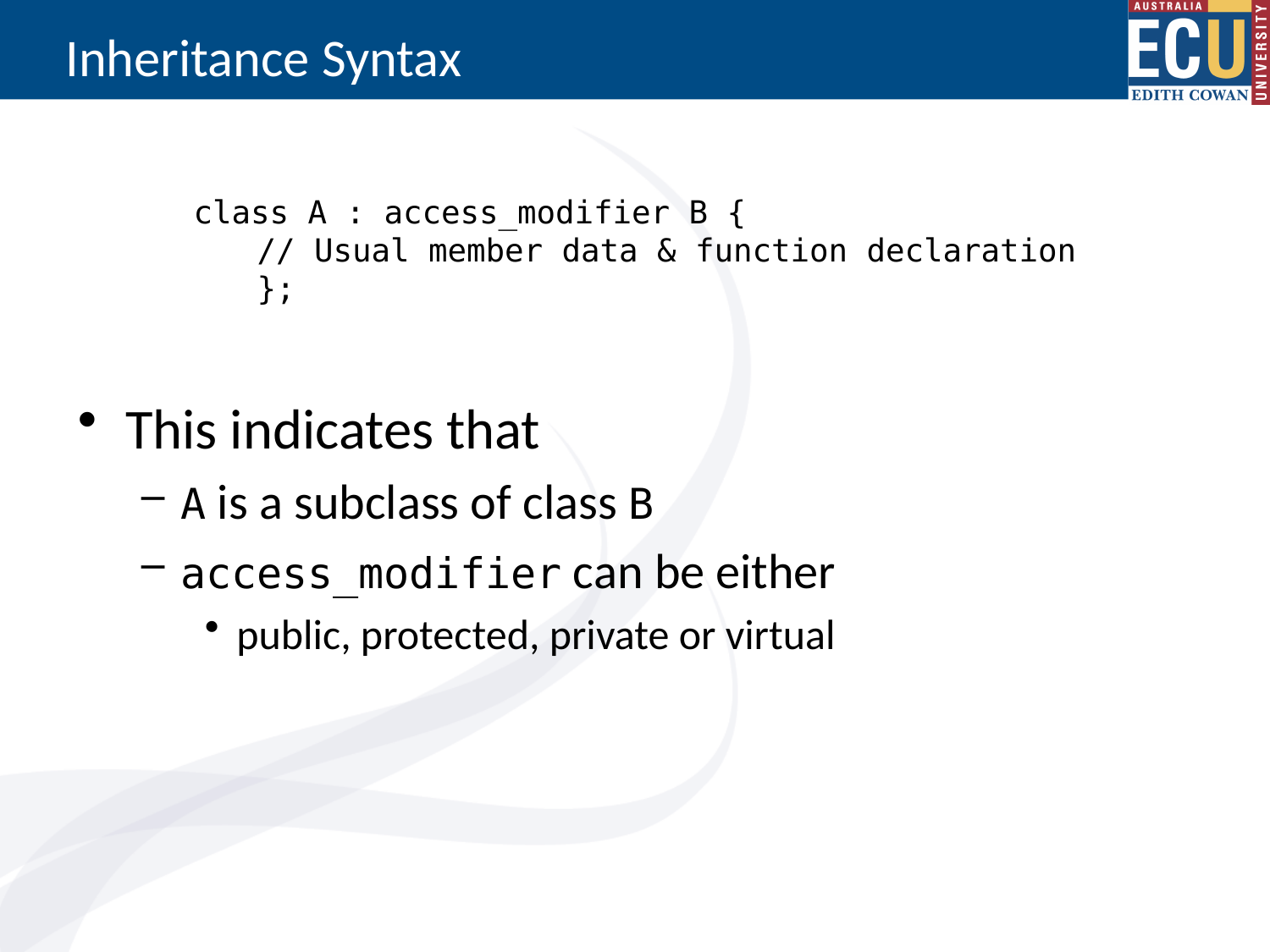

# Inheritance Syntax
class A : access_modifier B {
// Usual member data & function declaration
};
This indicates that
A is a subclass of class B
access_modifier can be either
public, protected, private or virtual